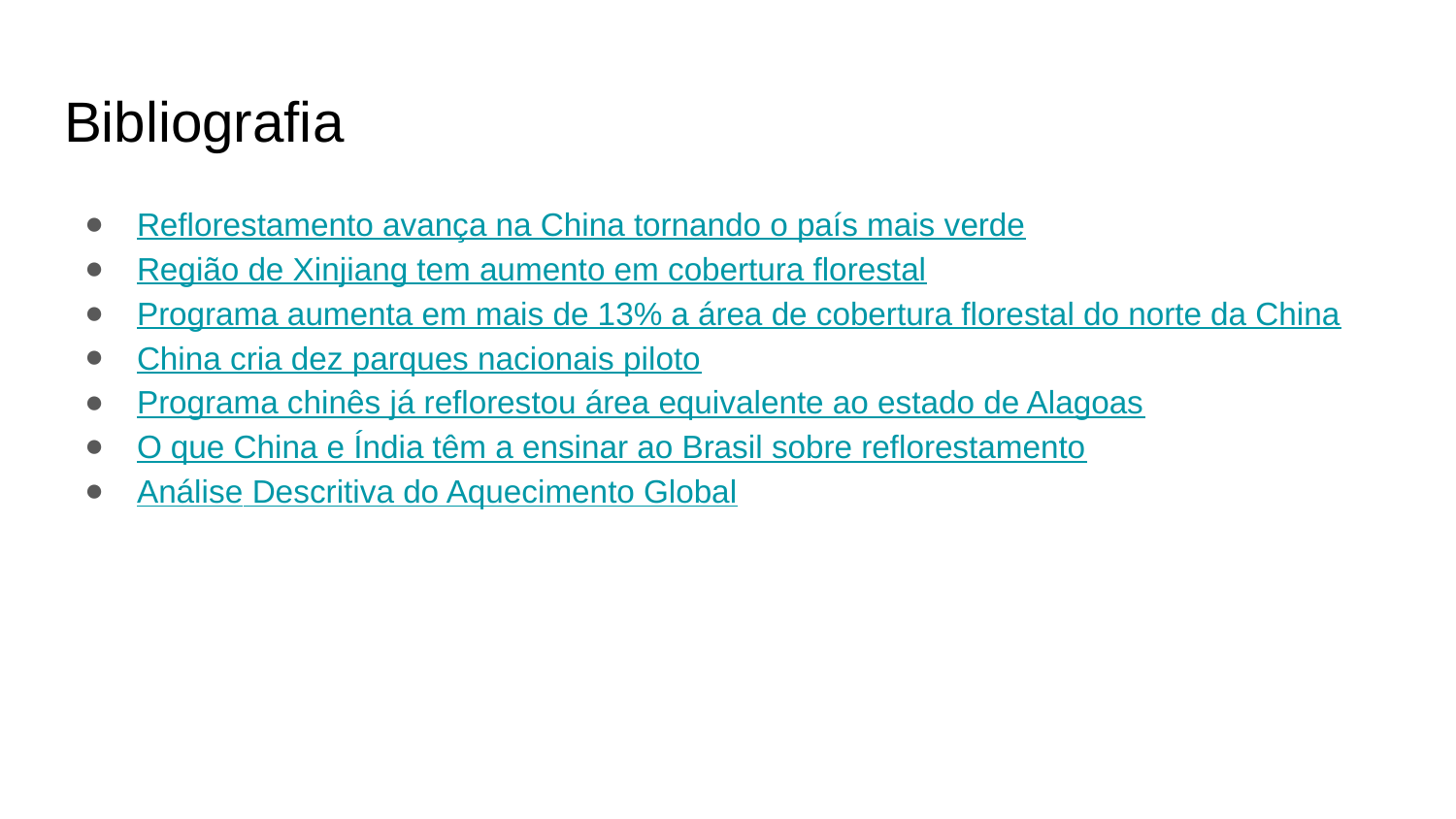

# Bibliografia
Reflorestamento avança na China tornando o país mais verde
Região de Xinjiang tem aumento em cobertura florestal
Programa aumenta em mais de 13% a área de cobertura florestal do norte da China
China cria dez parques nacionais piloto
Programa chinês já reflorestou área equivalente ao estado de Alagoas
O que China e Índia têm a ensinar ao Brasil sobre reflorestamento
Análise Descritiva do Aquecimento Global